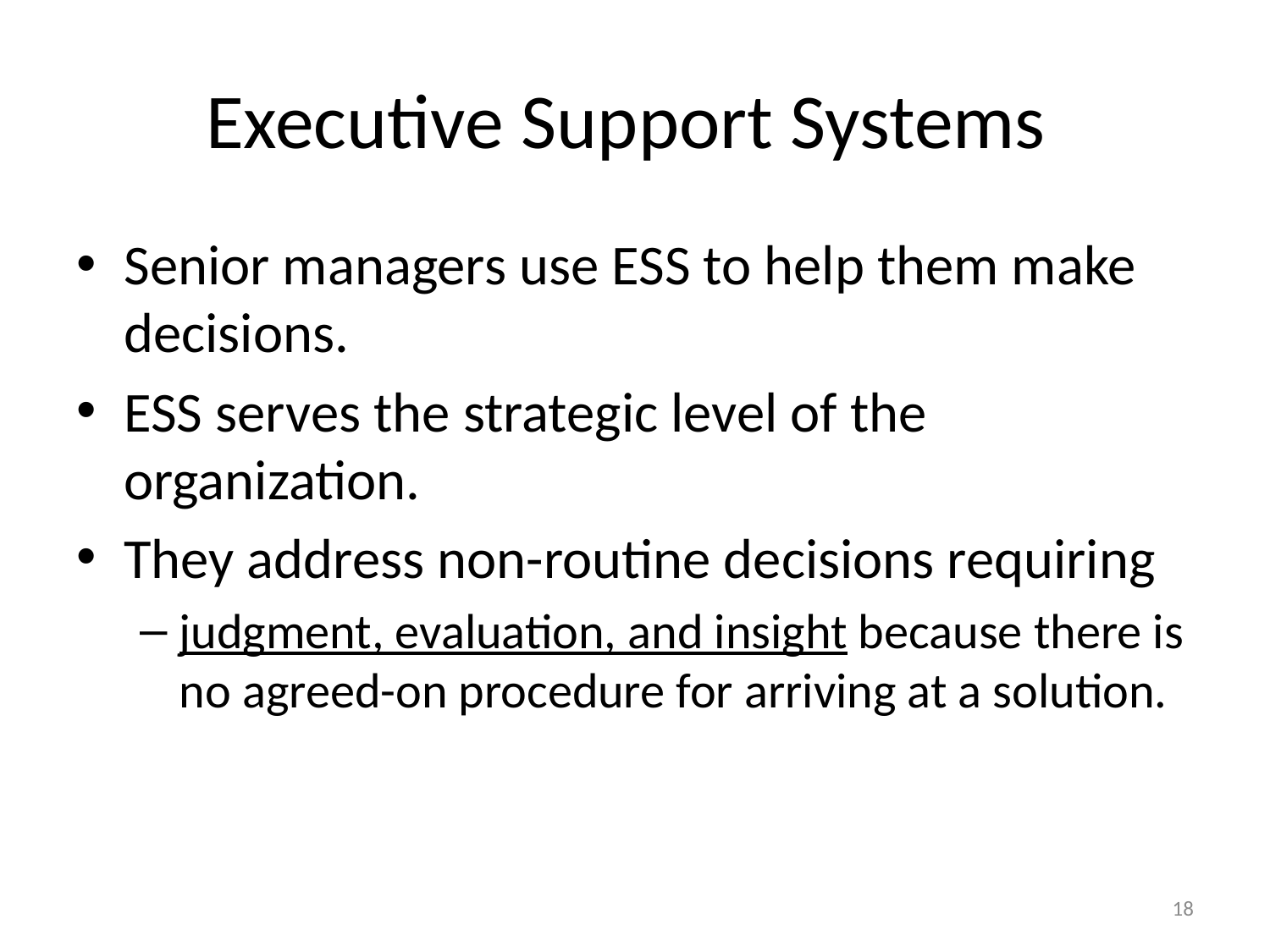

# Executive Support Systems
Senior managers use ESS to help them make decisions.
ESS serves the strategic level of the organization.
They address non-routine decisions requiring
judgment, evaluation, and insight because there is no agreed-on procedure for arriving at a solution.
18